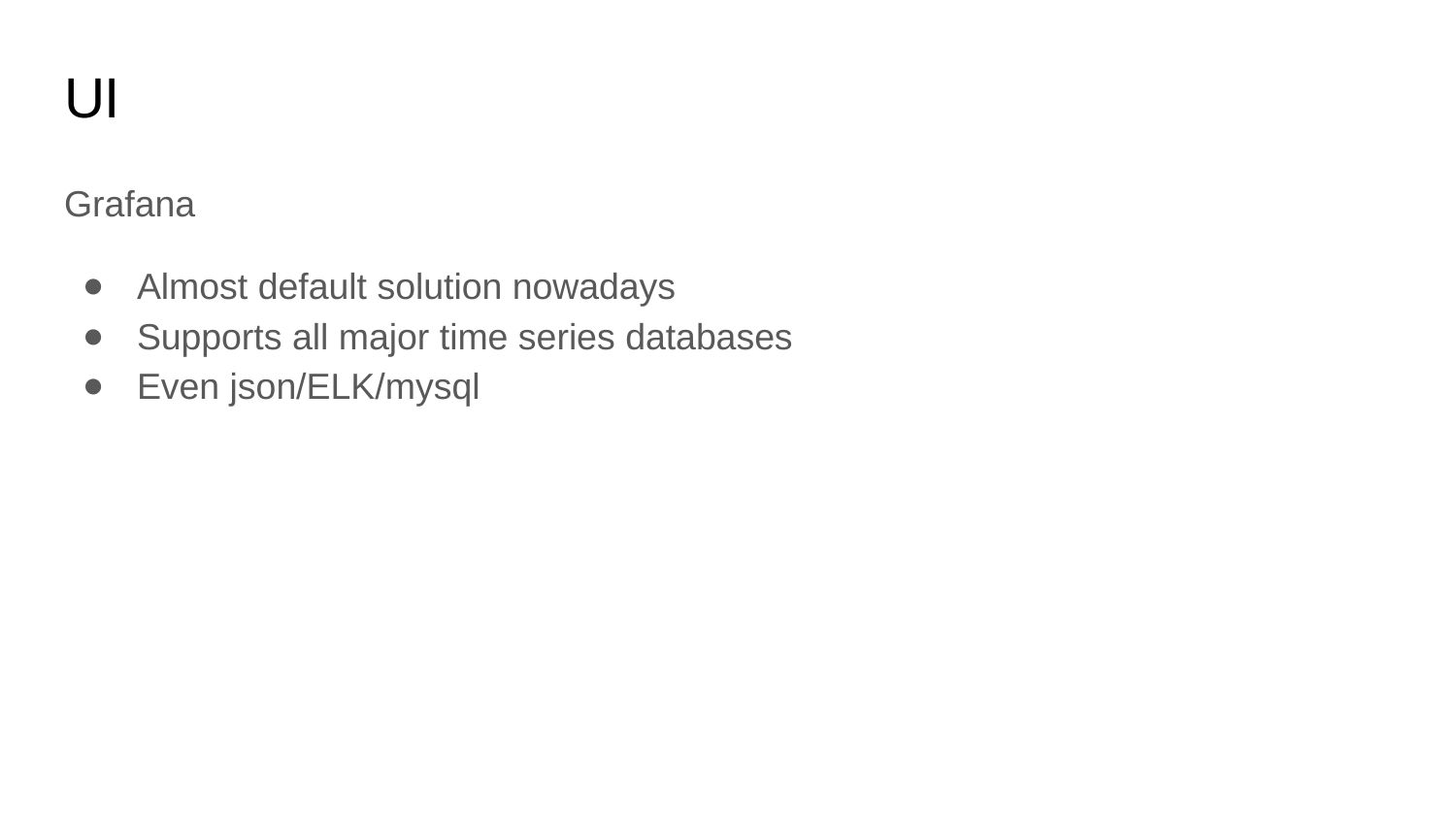

# UI

Grafana
Almost default solution nowadays
Supports all major time series databases
Even json/ELK/mysql